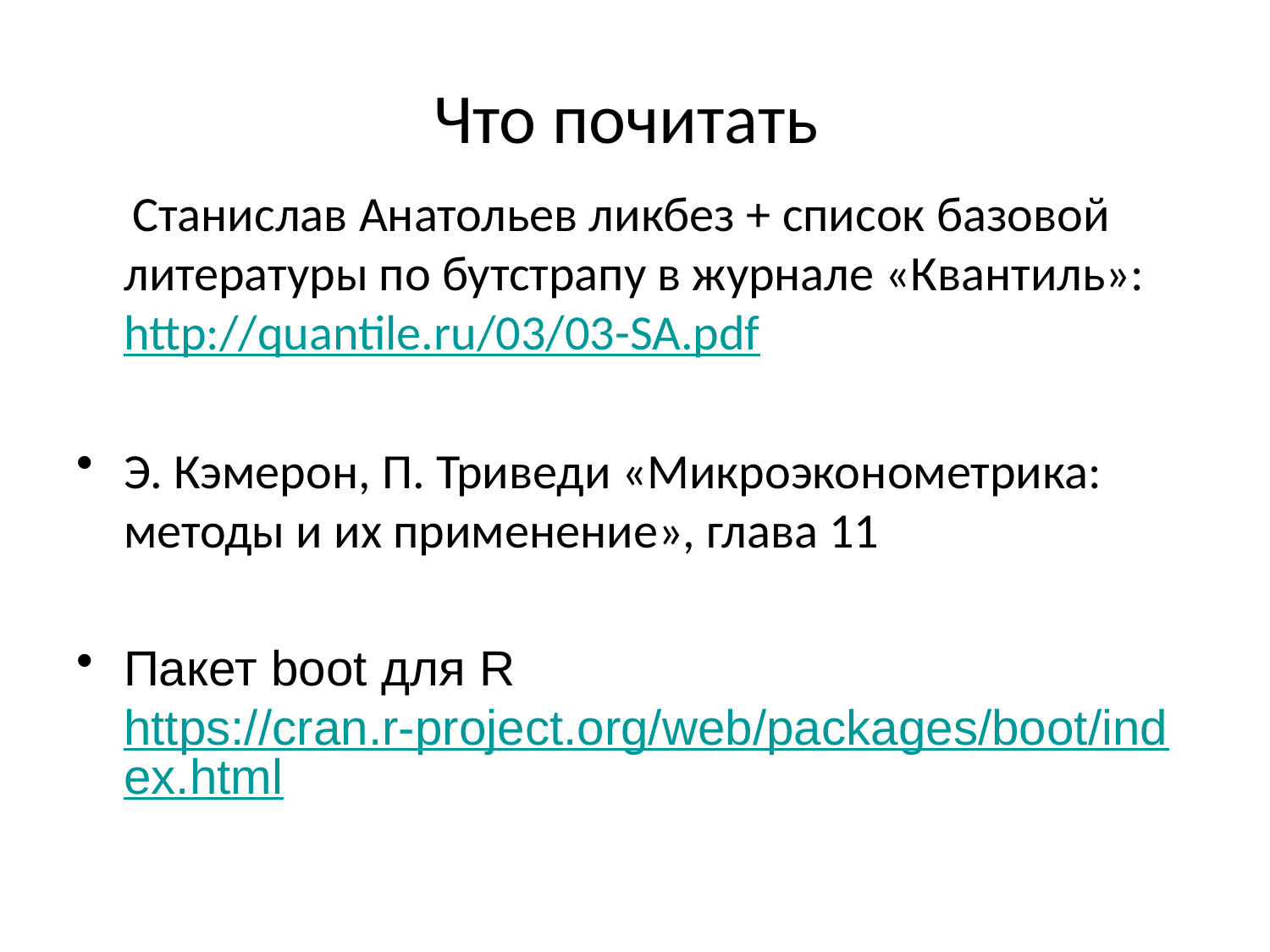

# Что почитать
     Станислав Анатольев ликбез + список базовой литературы по бутстрапу в журнале «Квантиль»: http://quantile.ru/03/03-SA.pdf

Э. Кэмерон, П. Триведи «Микроэконометрика: методы и их применение», глава 11

Пакет boot для R https://cran.r-project.org/web/packages/boot/index.html